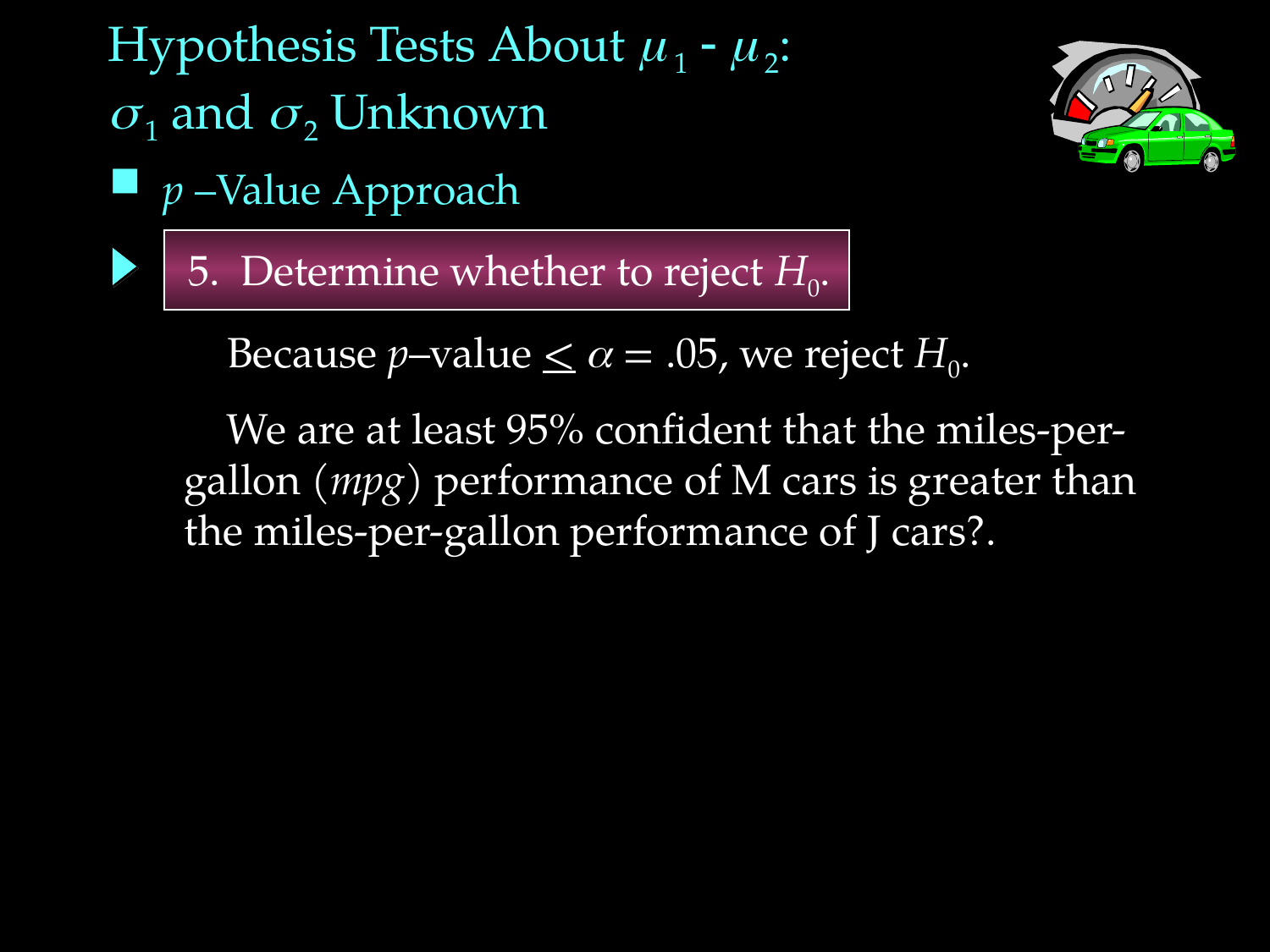

Hypothesis Tests About μ 1 − μ 2:
σ 1 and σ 2 Unknown

  p –Value Approach

5.  Determine whether to reject H0.

Because p–value < α = .05, we reject H0.
    We are at least 95% confident that the miles-per-gallon (mpg) performance of M cars is greater than the miles-per-gallon performance of J cars?.